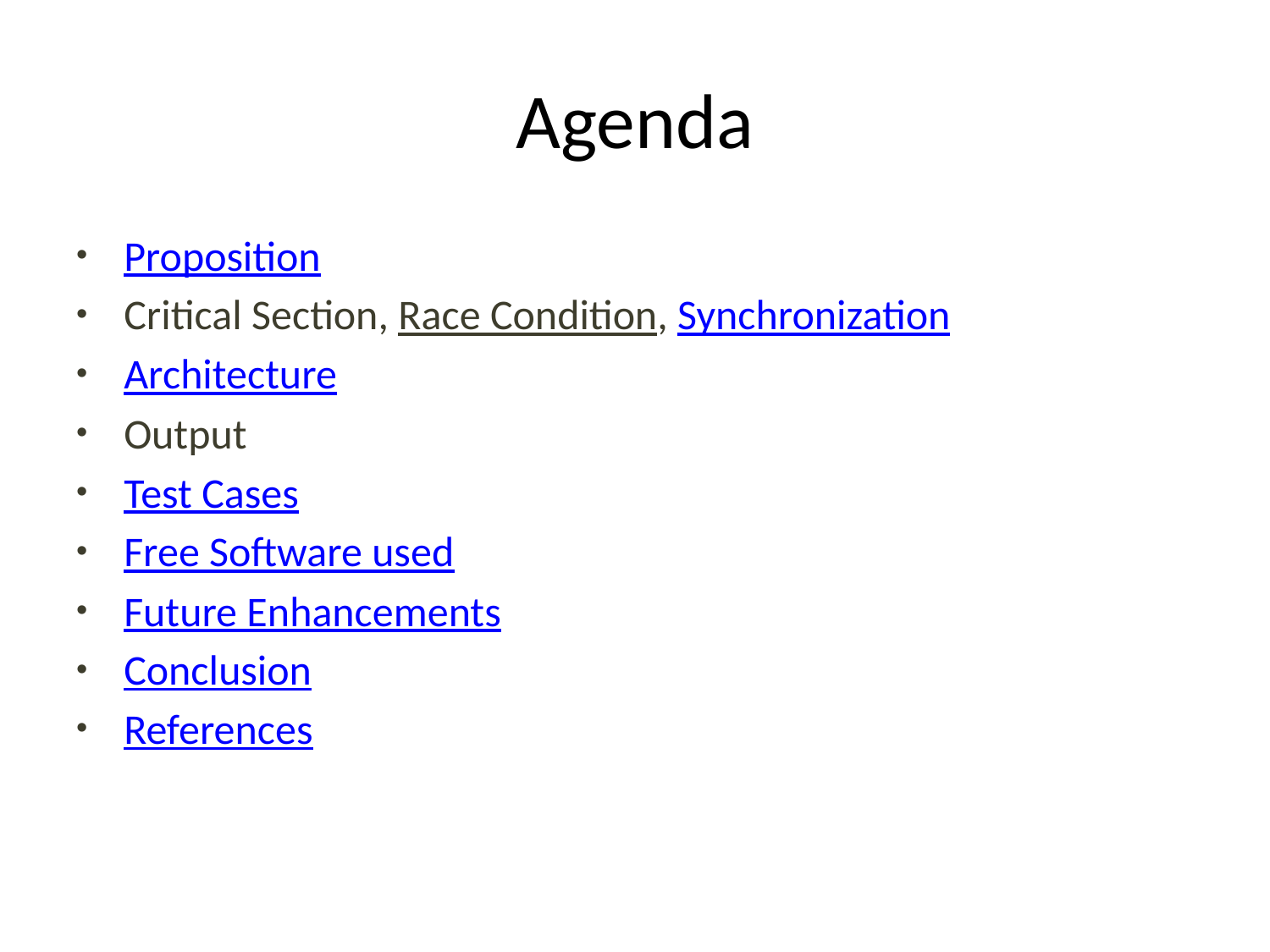

# Agenda
Proposition
Critical Section, Race Condition, Synchronization
Architecture
Output
Test Cases
Free Software used
Future Enhancements
Conclusion
References